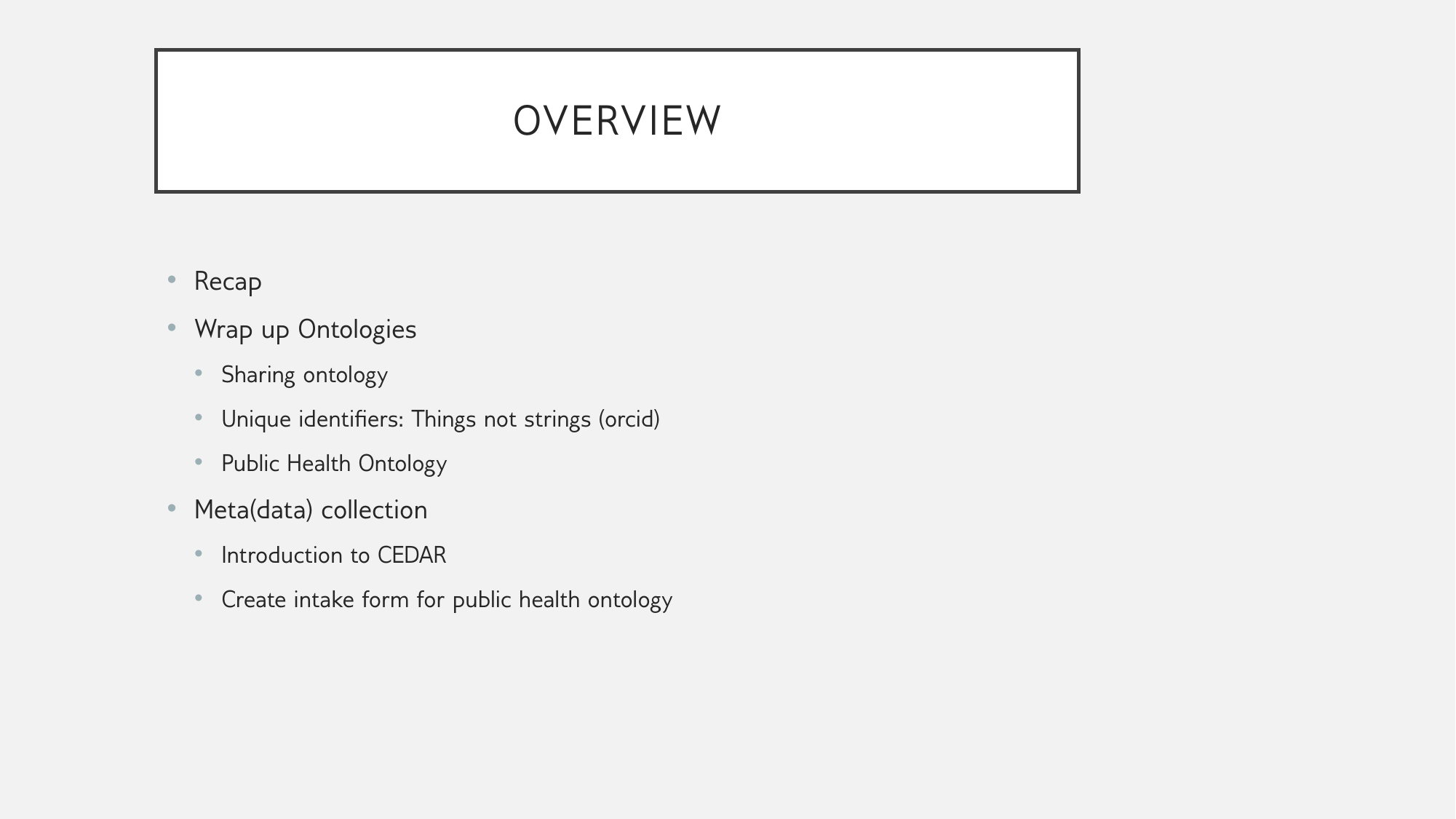

# Overview
Recap
Wrap up Ontologies
Sharing ontology
Unique identifiers: Things not strings (orcid)
Public Health Ontology
Meta(data) collection
Introduction to CEDAR
Create intake form for public health ontology